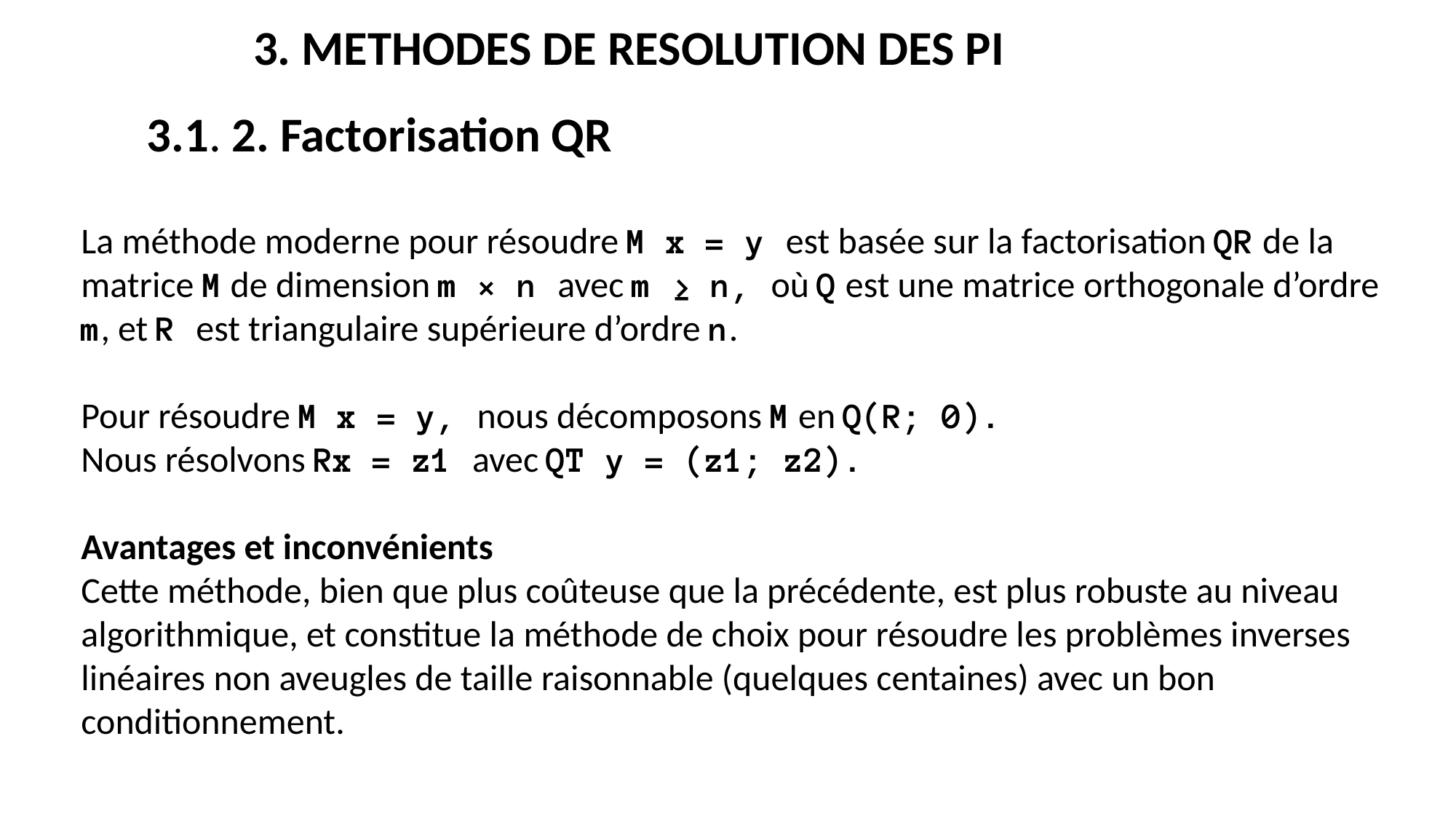

3. METHODES DE RESOLUTION DES PI
3.1. 2. Factorisation QR

La méthode moderne pour résoudre M x = y est basée sur la factorisation QR de la matrice M de dimension m × n avec m ≥ n, où Q est une matrice orthogonale d’ordre m, et R est triangulaire supérieure d’ordre n.

Pour résoudre M x = y, nous décomposons M en Q(R; 0).
Nous résolvons Rx = z1 avec QT y = (z1; z2).

Avantages et inconvénients
Cette méthode, bien que plus coûteuse que la précédente, est plus robuste au niveau algorithmique, et constitue la méthode de choix pour résoudre les problèmes inverses linéaires non aveugles de taille raisonnable (quelques centaines) avec un bon conditionnement.